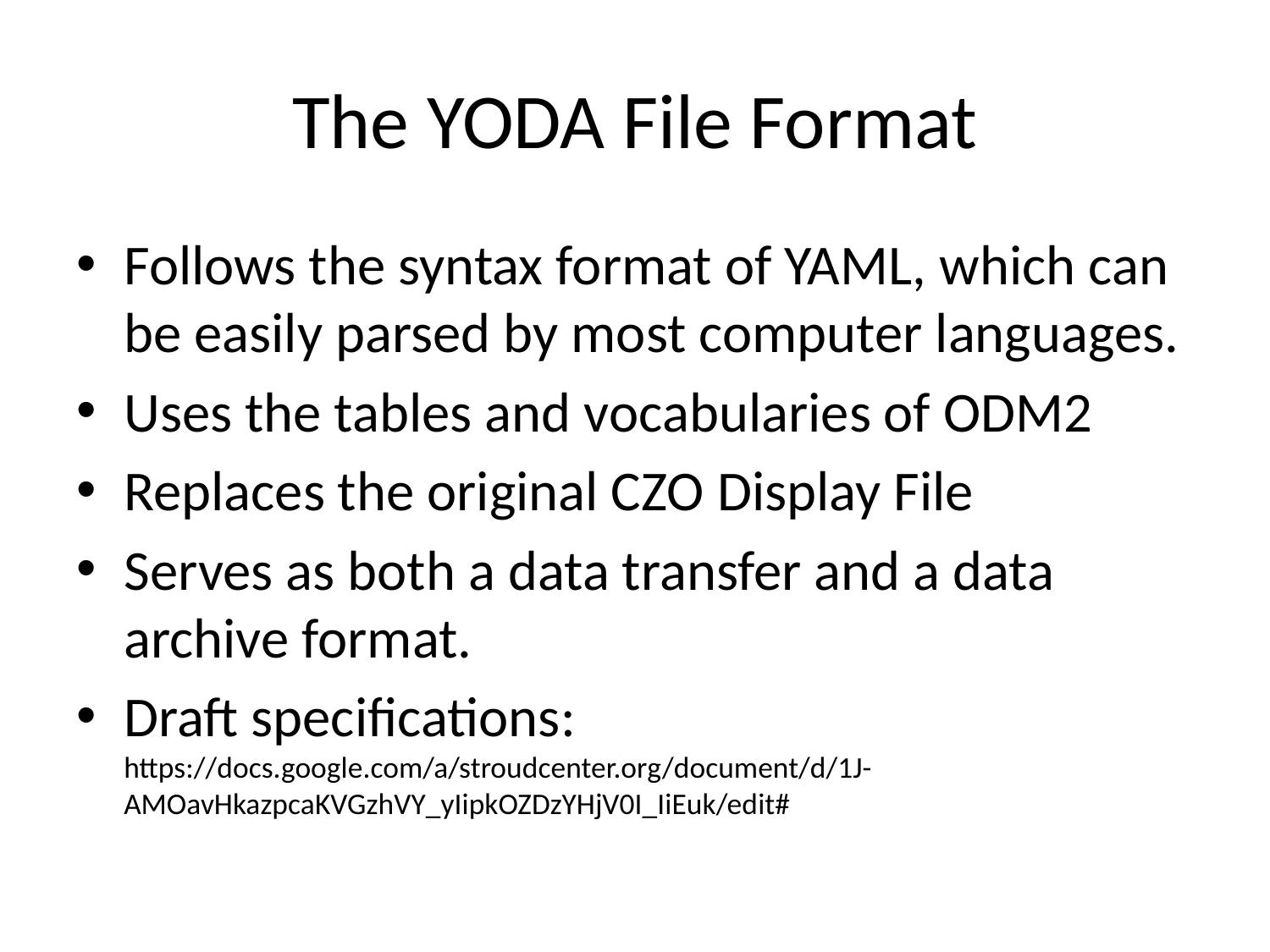

# The YODA File Format
Follows the syntax format of YAML, which can be easily parsed by most computer languages.
Uses the tables and vocabularies of ODM2
Replaces the original CZO Display File
Serves as both a data transfer and a data archive format.
Draft specifications:  https://docs.google.com/a/stroudcenter.org/document/d/1J-AMOavHkazpcaKVGzhVY_yIipkOZDzYHjV0I_IiEuk/edit#